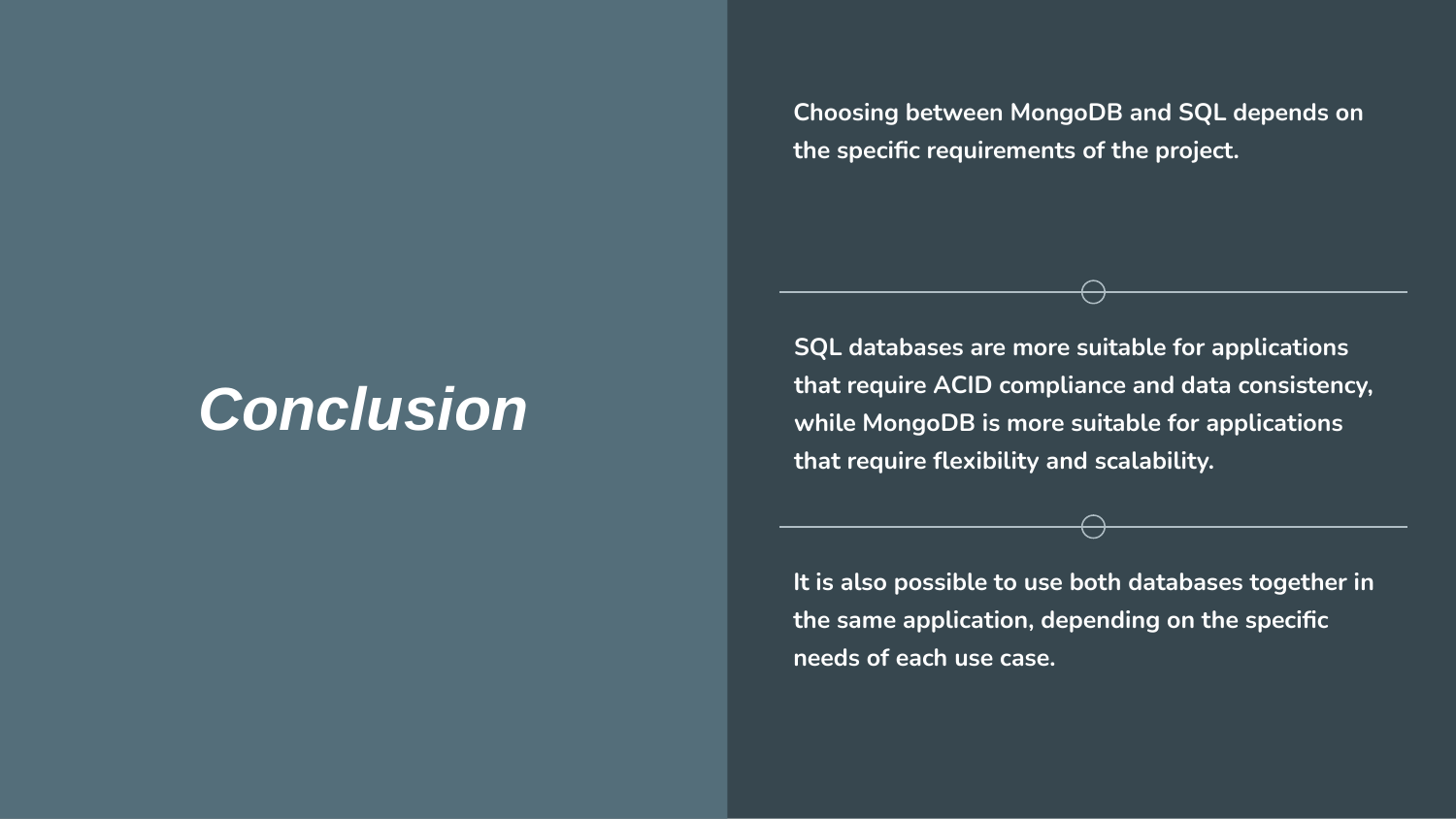

# Conclusion
Choosing between MongoDB and SQL depends on the specific requirements of the project.
SQL databases are more suitable for applications that require ACID compliance and data consistency, while MongoDB is more suitable for applications that require flexibility and scalability.
It is also possible to use both databases together in the same application, depending on the specific needs of each use case.